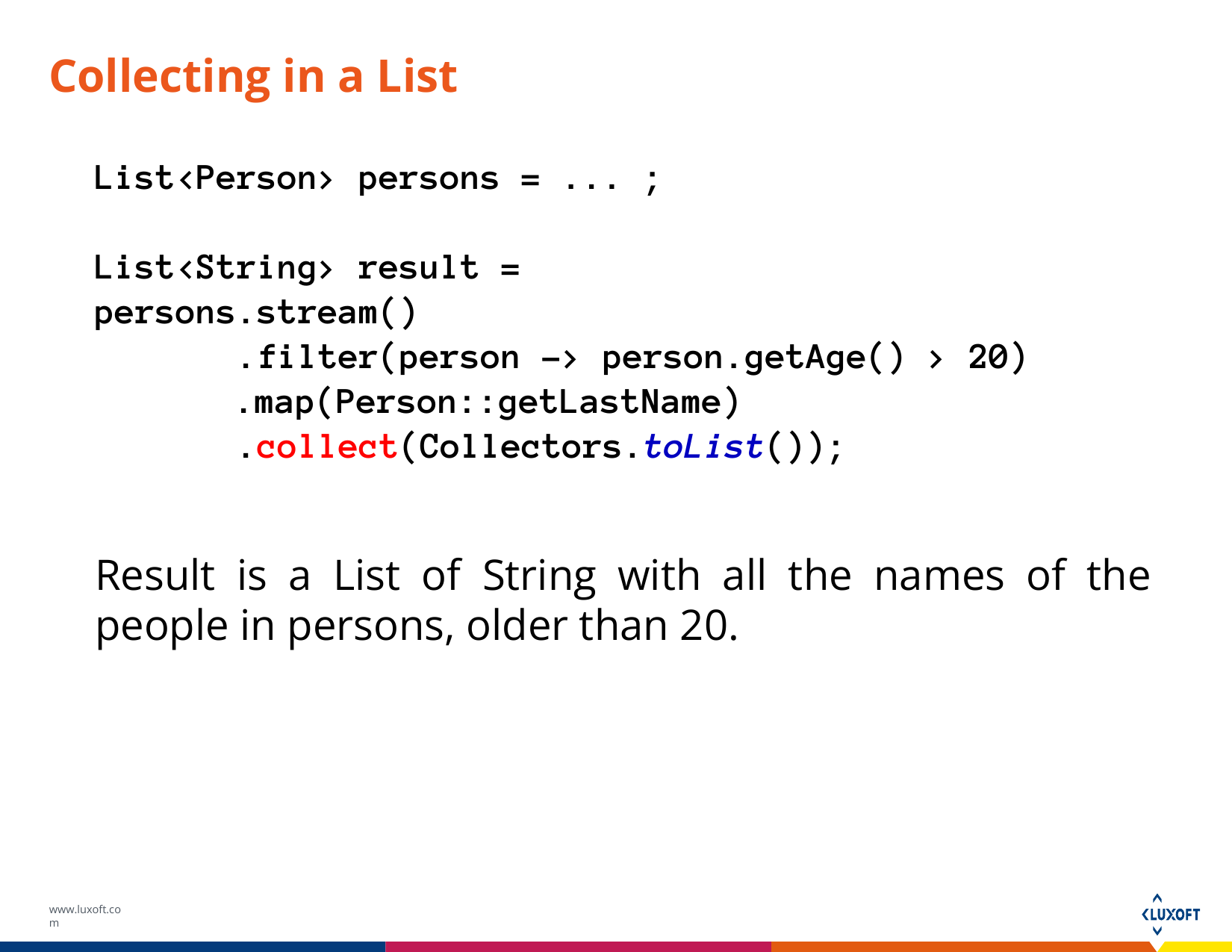

# Collecting in a List
List<Person> persons = ... ;

List<String> result =
persons.stream()
       .filter(person -> person.getAge() > 20)
               .map(Person::getLastName)
       .collect(Collectors.toList());

Result is a List of String with all the names of the people in persons, older than 20.